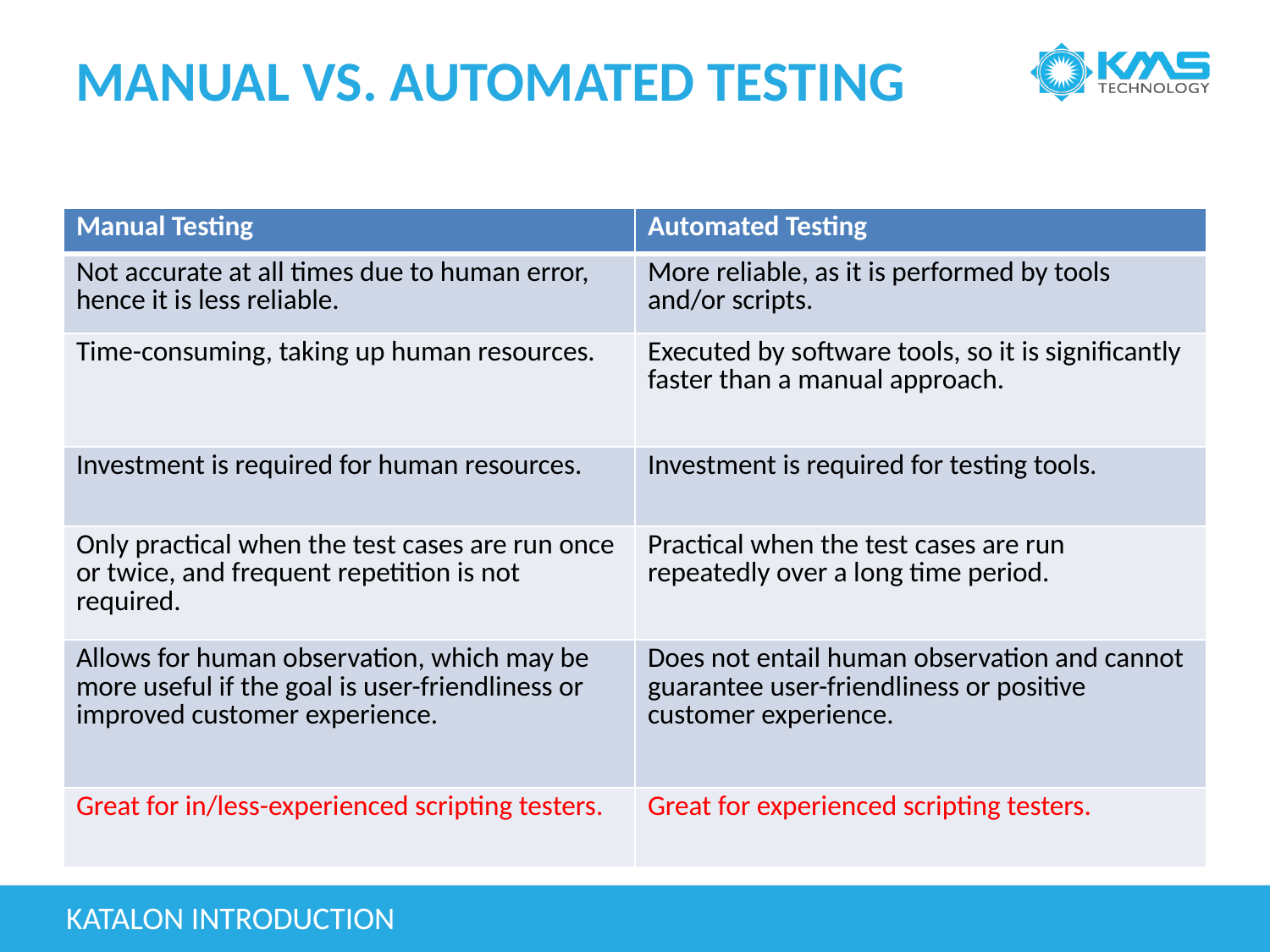

# Manual vs. Automated Testing
| Manual Testing | Automated Testing |
| --- | --- |
| Not accurate at all times due to human error, hence it is less reliable. | More reliable, as it is performed by tools and/or scripts. |
| Time-consuming, taking up human resources. | Executed by software tools, so it is significantly faster than a manual approach. |
| Investment is required for human resources. | Investment is required for testing tools. |
| Only practical when the test cases are run once or twice, and frequent repetition is not required. | Practical when the test cases are run repeatedly over a long time period. |
| Allows for human observation, which may be more useful if the goal is user-friendliness or improved customer experience. | Does not entail human observation and cannot guarantee user-friendliness or positive customer experience. |
| Great for in/less-experienced scripting testers. | Great for experienced scripting testers. |
Katalon introduction